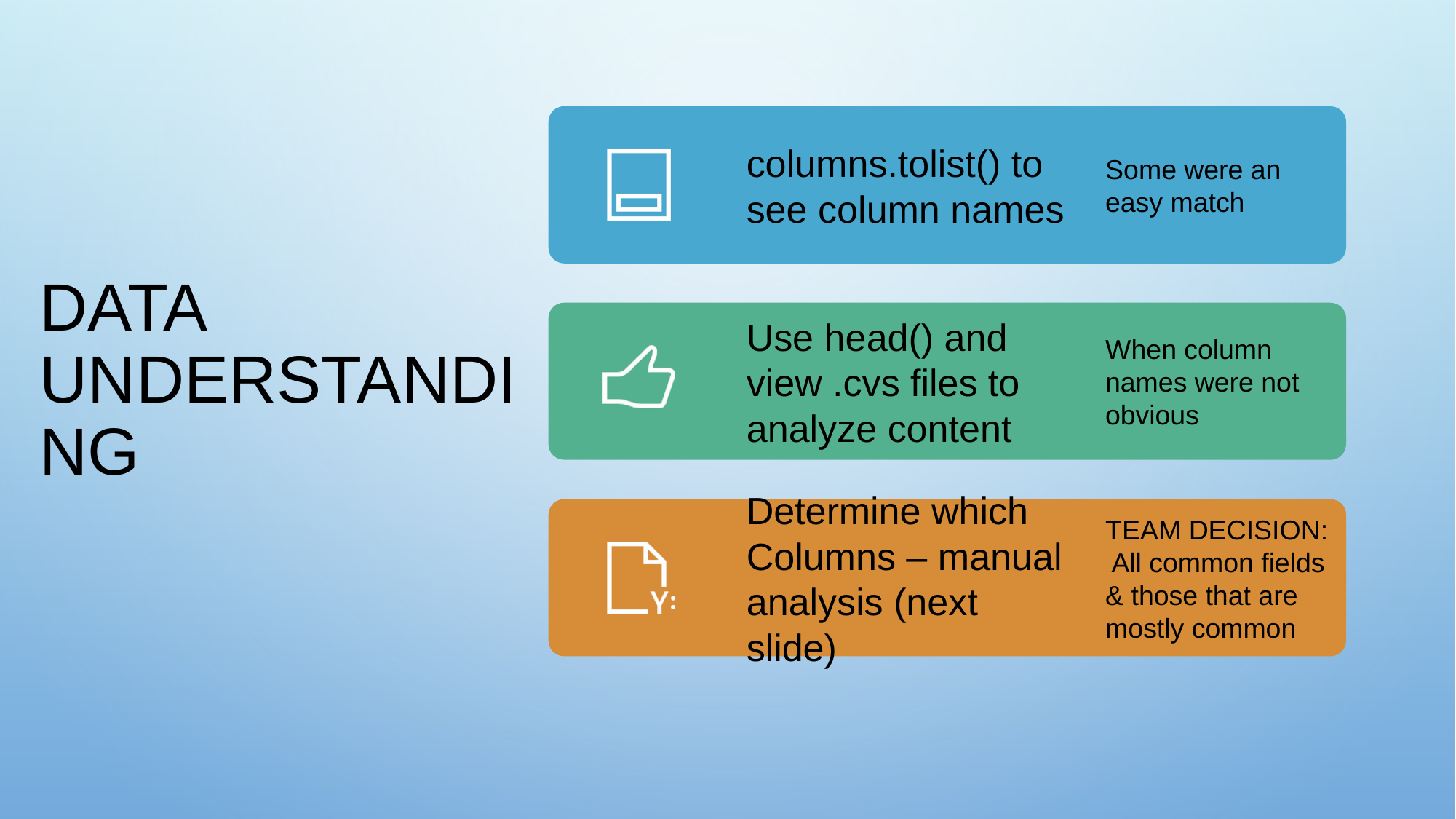

columns.tolist() to see column names
Some were an easy match
Use head() and view .cvs files to analyze content
When column names were not obvious
Determine which Columns – manual analysis (next slide)
TEAM DECISION:  All common fields & those that are mostly common
# Data Understanding